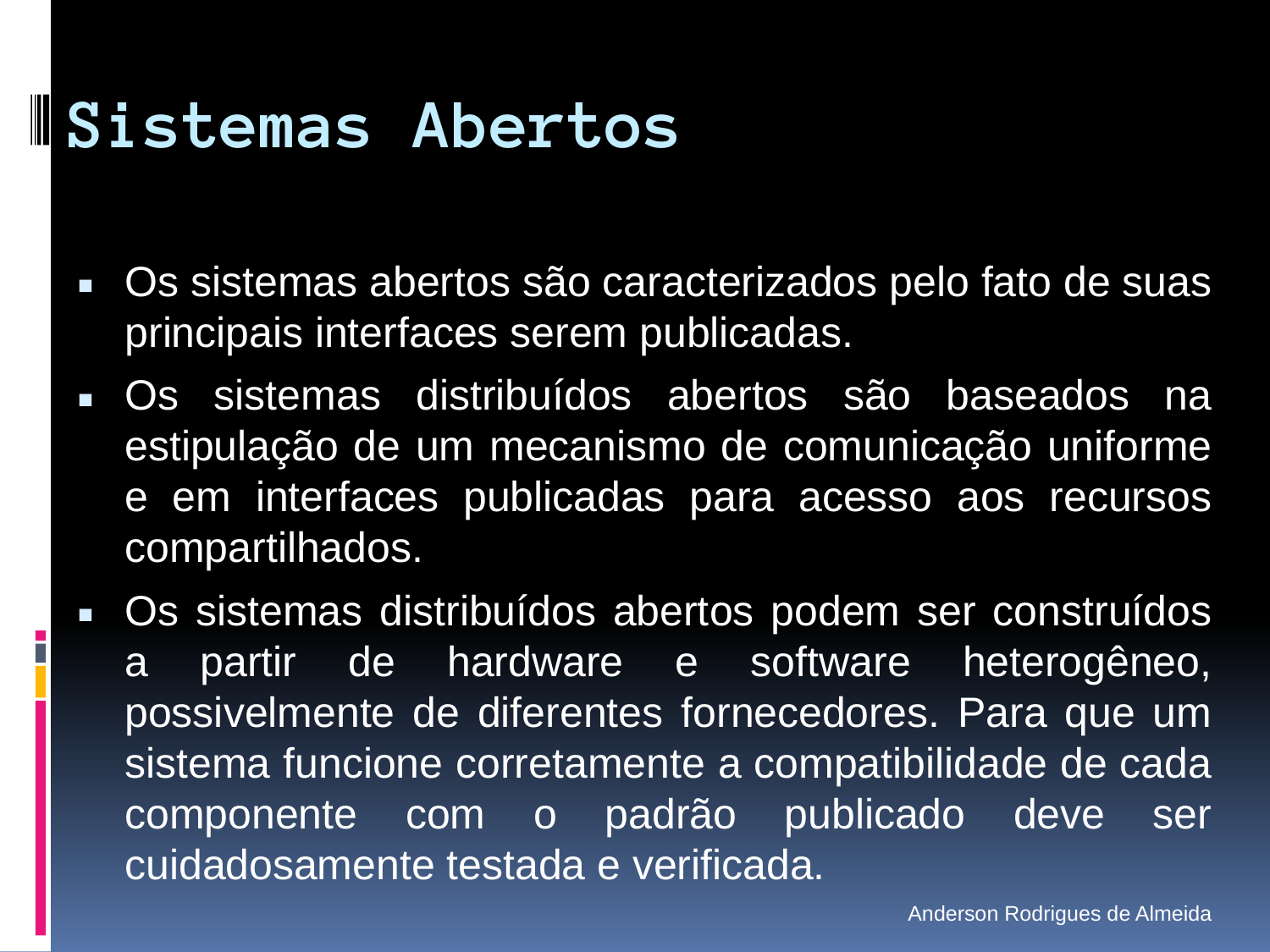

# Sistemas Abertos
Os sistemas abertos são caracterizados pelo fato de suas principais interfaces serem publicadas.
Os sistemas distribuídos abertos são baseados na estipulação de um mecanismo de comunicação uniforme e em interfaces publicadas para acesso aos recursos compartilhados.
Os sistemas distribuídos abertos podem ser construídos a partir de hardware e software heterogêneo, possivelmente de diferentes fornecedores. Para que um sistema funcione corretamente a compatibilidade de cada componente com o padrão publicado deve ser cuidadosamente testada e verificada.
Anderson Rodrigues de Almeida